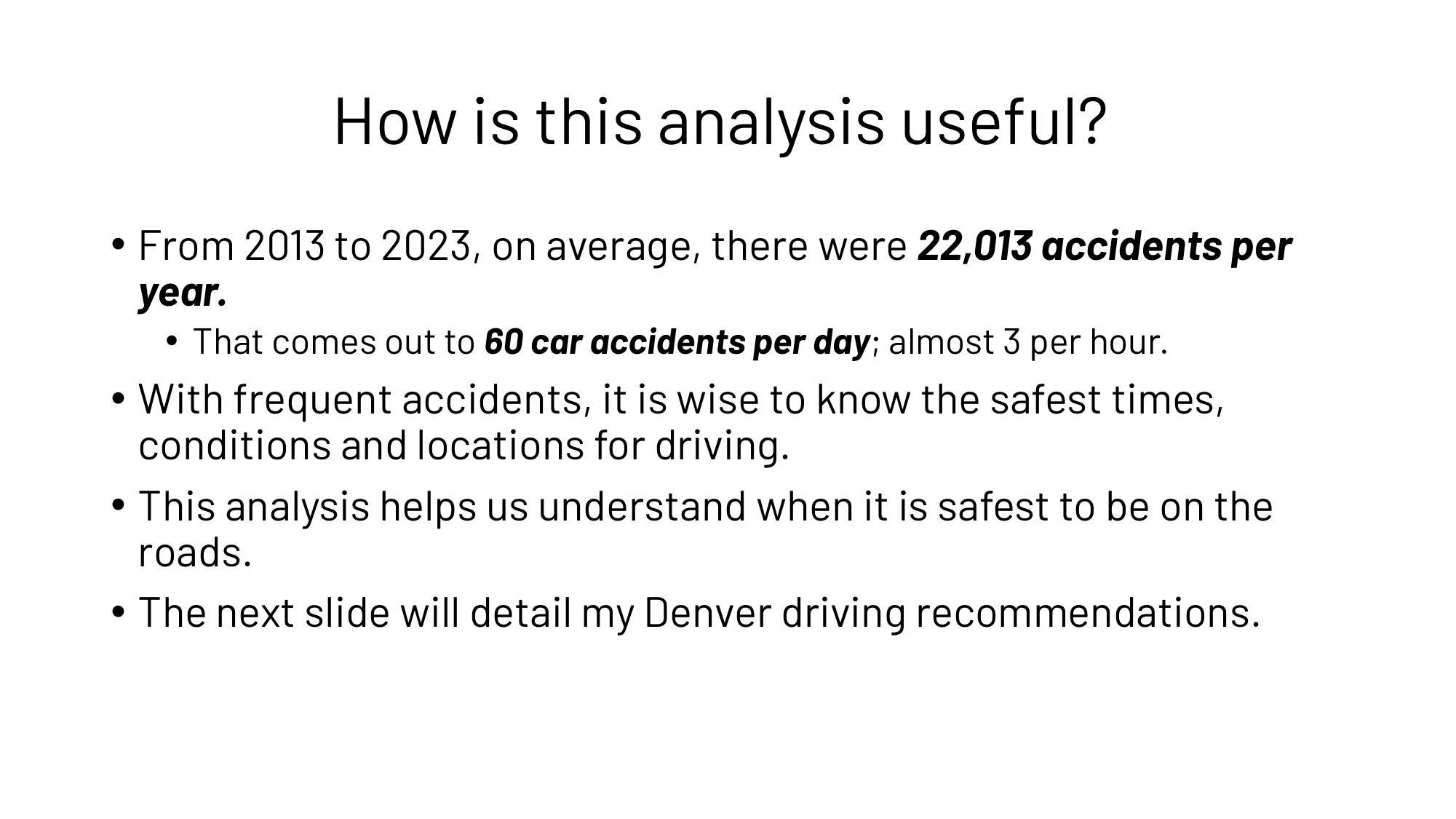

# How is this analysis useful?
From 2013 to 2023, on average, there were 22,013 accidents per year.
That comes out to 60 car accidents per day; almost 3 per hour.
With frequent accidents, it is wise to know the safest times, conditions and locations for driving.
This analysis helps us understand when it is safest to be on the roads.
The next slide will detail my Denver driving recommendations.